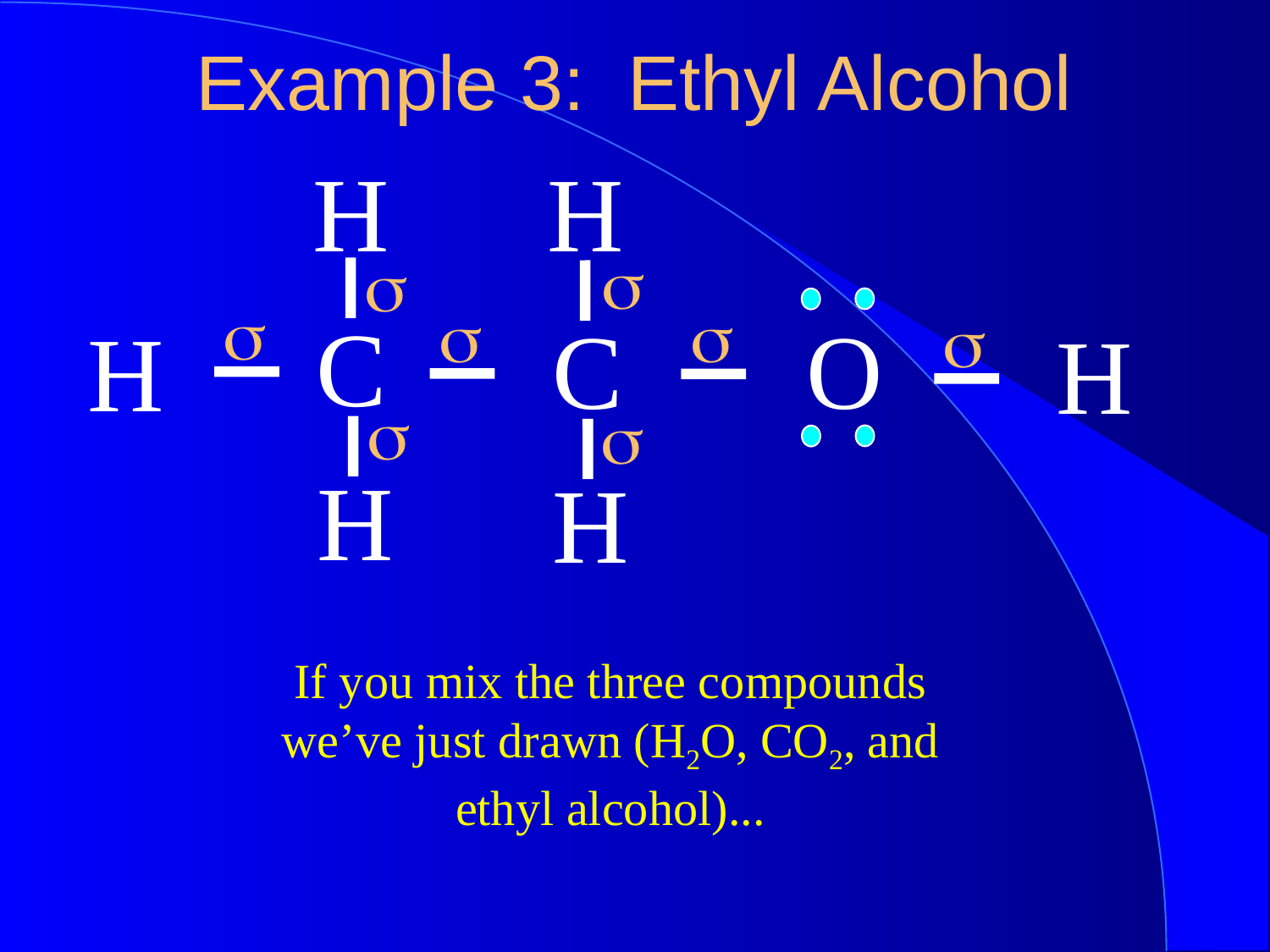

Example 3:  Ethyl Alcohol
H
H
σ
σ

σ
σ
σ

σ
C
C
O
H
H

σ
σ

H
H
If you mix the three compounds we’ve just drawn (H2O, CO2, and ethyl alcohol)...